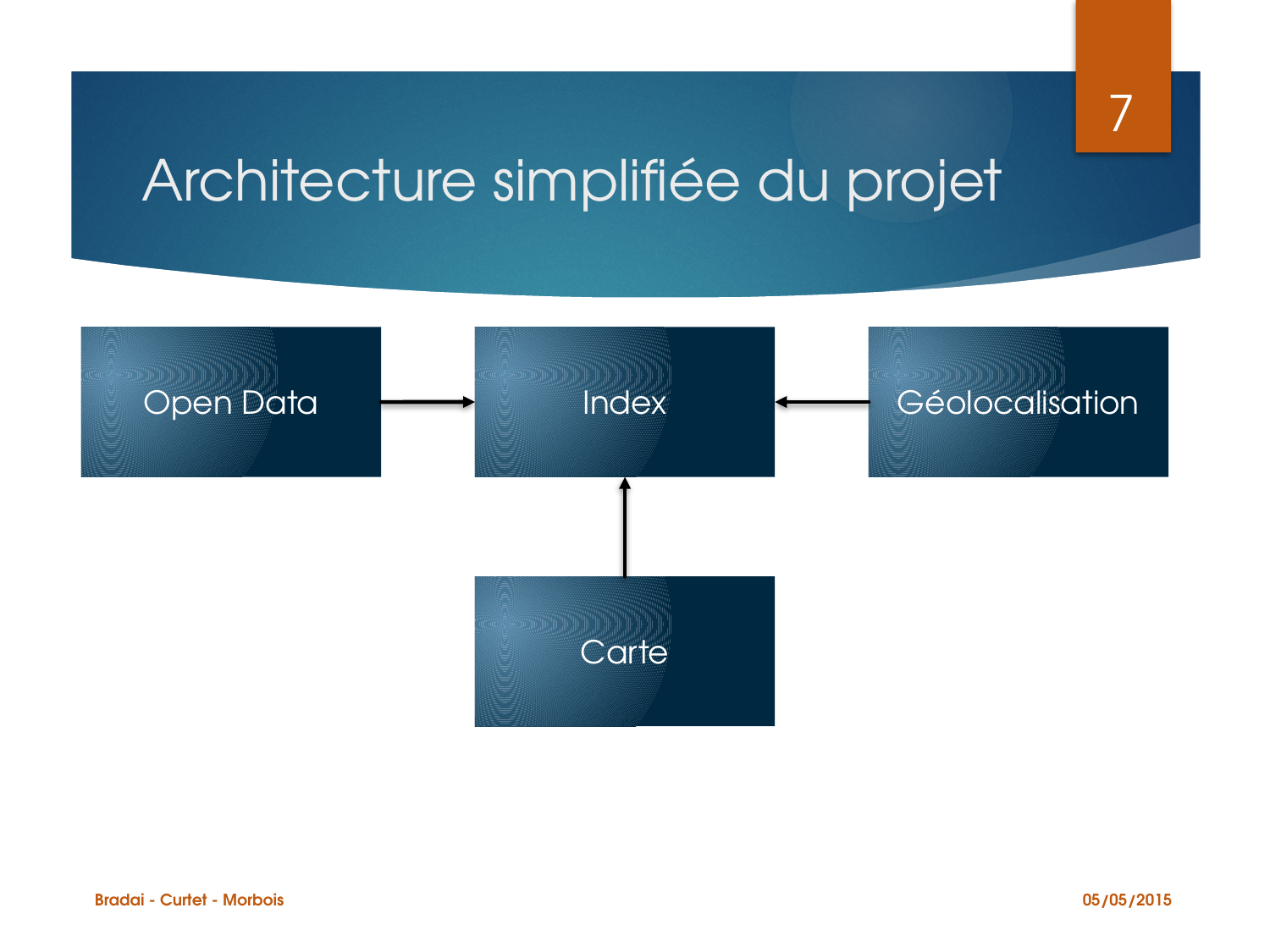

7
# Architecture simplifiée du projet
Index
Géolocalisation
Open Data
Carte
Bradai - Curtet - Morbois
05/05/2015